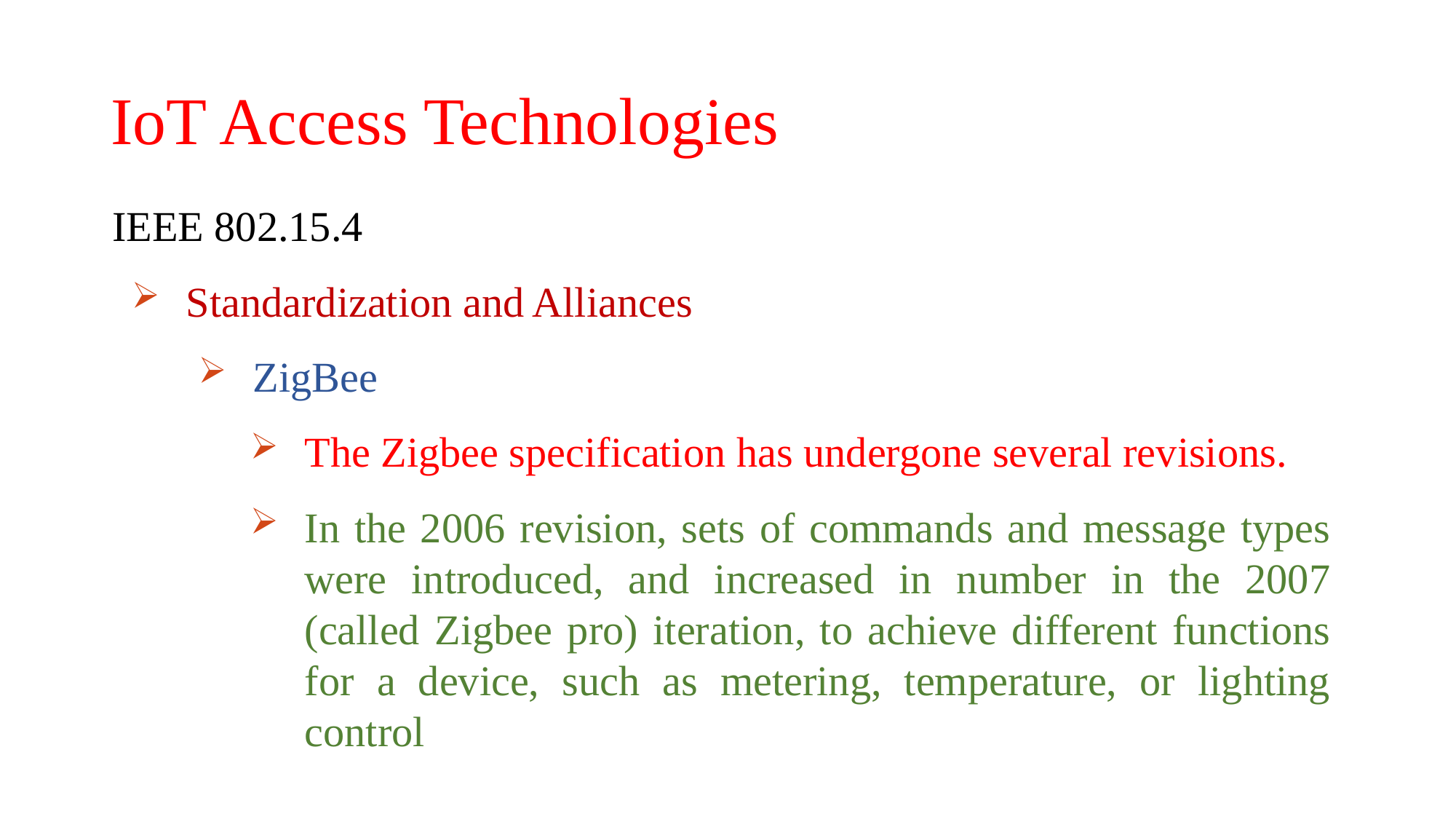

# IoT Access Technologies
IEEE 802.15.4
Standardization and Alliances
ZigBee
The Zigbee specification has undergone several revisions.
In the 2006 revision, sets of commands and message types were introduced, and increased in number in the 2007 (called Zigbee pro) iteration, to achieve different functions for a device, such as metering, temperature, or lighting control